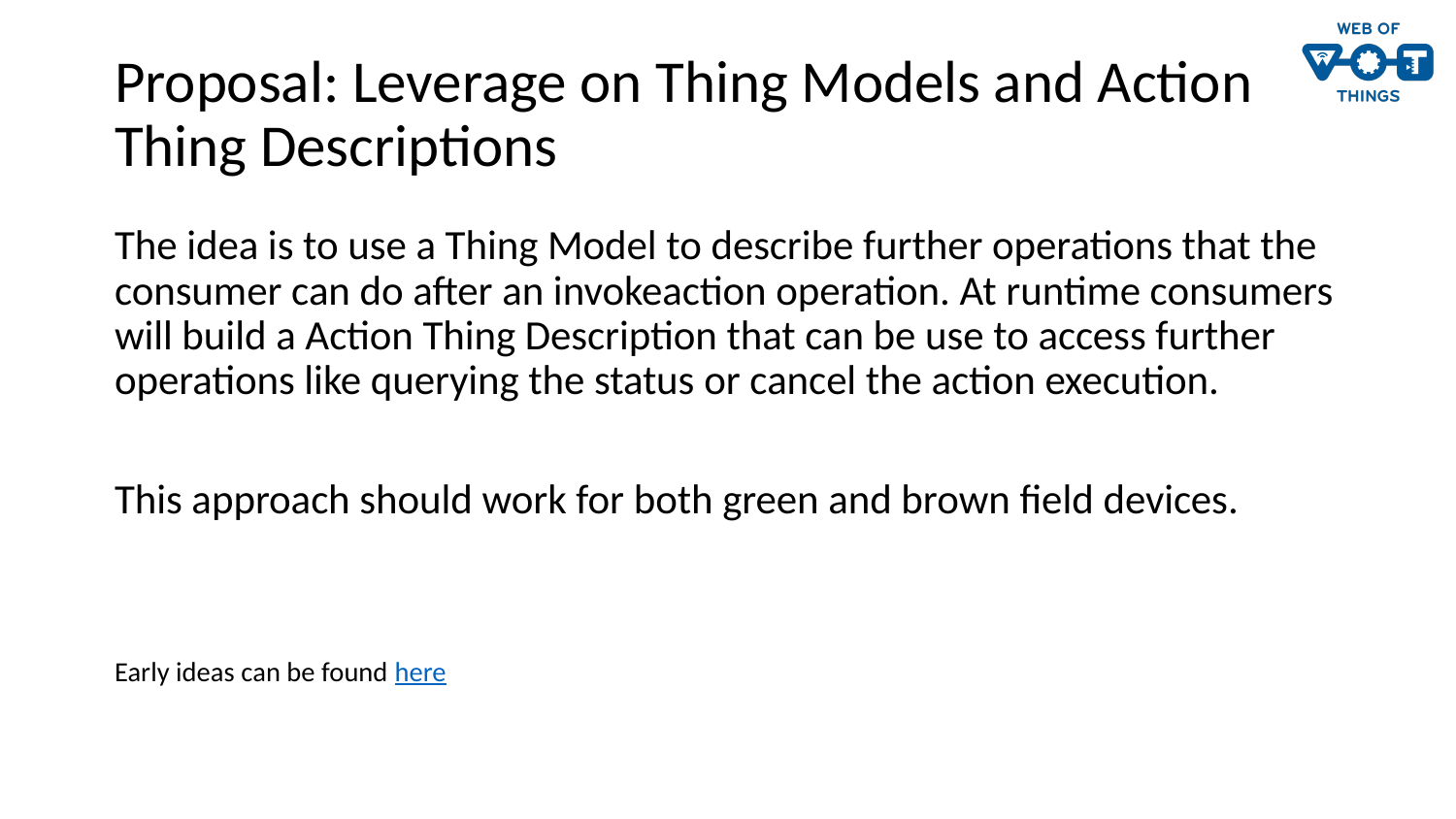

# Proposal: Leverage on Thing Models and Action Thing Descriptions
The idea is to use a Thing Model to describe further operations that the consumer can do after an invokeaction operation. At runtime consumers will build a Action Thing Description that can be use to access further operations like querying the status or cancel the action execution.

This approach should work for both green and brown field devices.

Early ideas can be found here